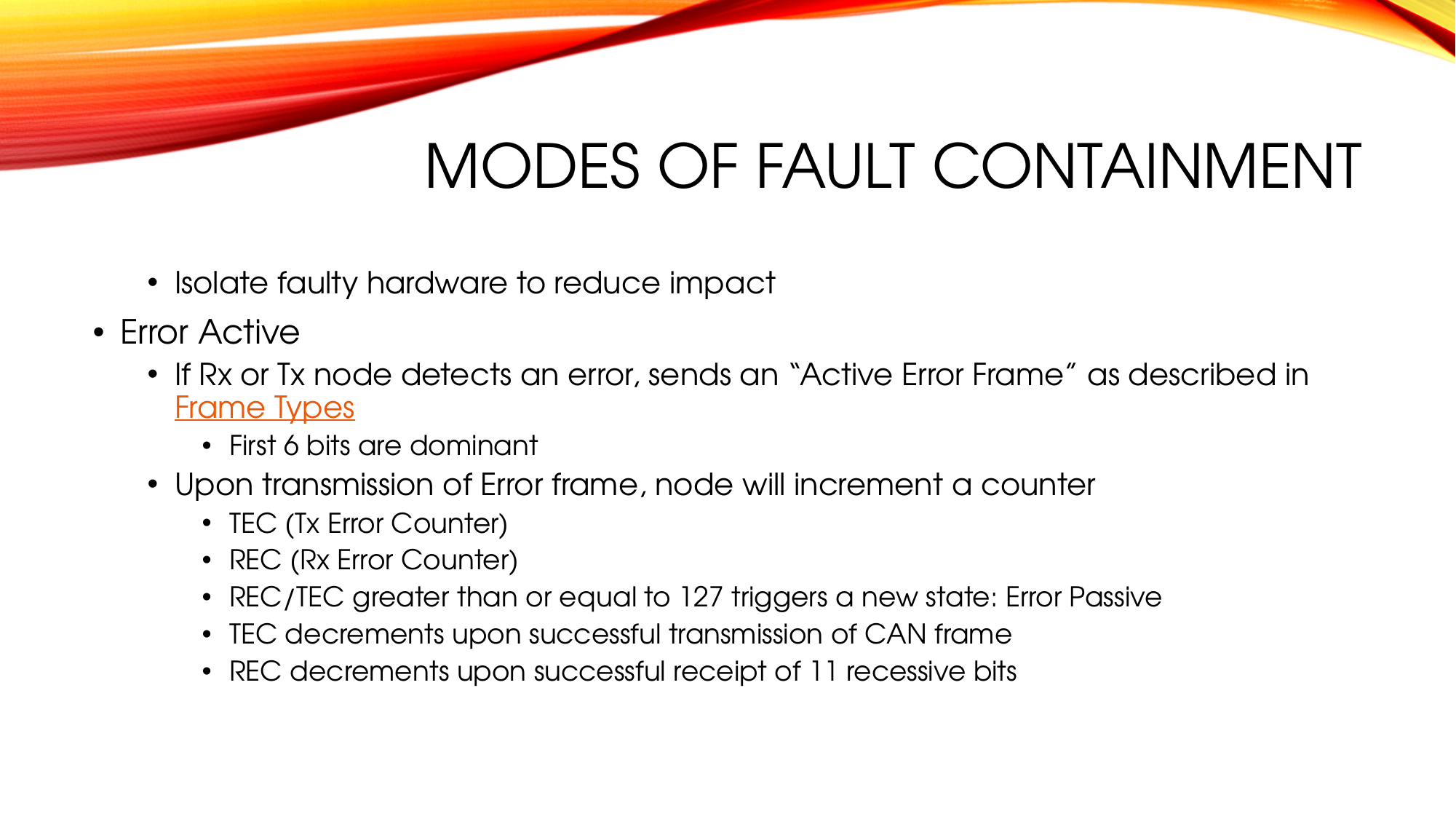

# Modes of Fault Containment
Isolate faulty hardware to reduce impact
Error Active
If Rx or Tx node detects an error, sends an “Active Error Frame” as described in Frame Types
First 6 bits are dominant
Upon transmission of Error frame, node will increment a counter
TEC (Tx Error Counter)
REC (Rx Error Counter)
REC/TEC greater than or equal to 127 triggers a new state: Error Passive
TEC decrements upon successful transmission of CAN frame
REC decrements upon successful receipt of 11 recessive bits